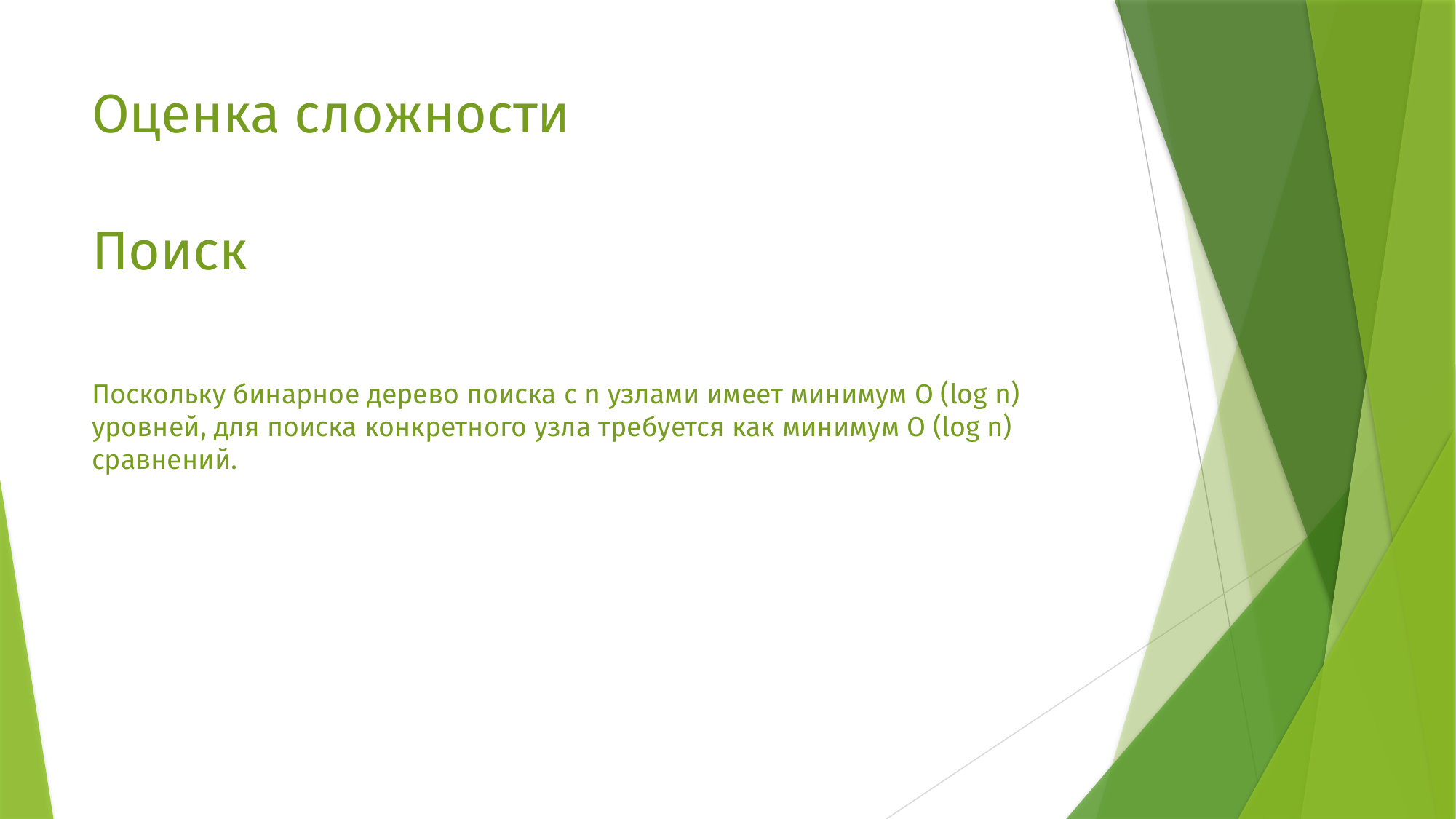

# Оценка сложности
Поиск

Поскольку бинарное дерево поиска с n узлами имеет минимум O (log n) уровней, для поиска конкретного узла требуется как минимум O (log n) сравнений.